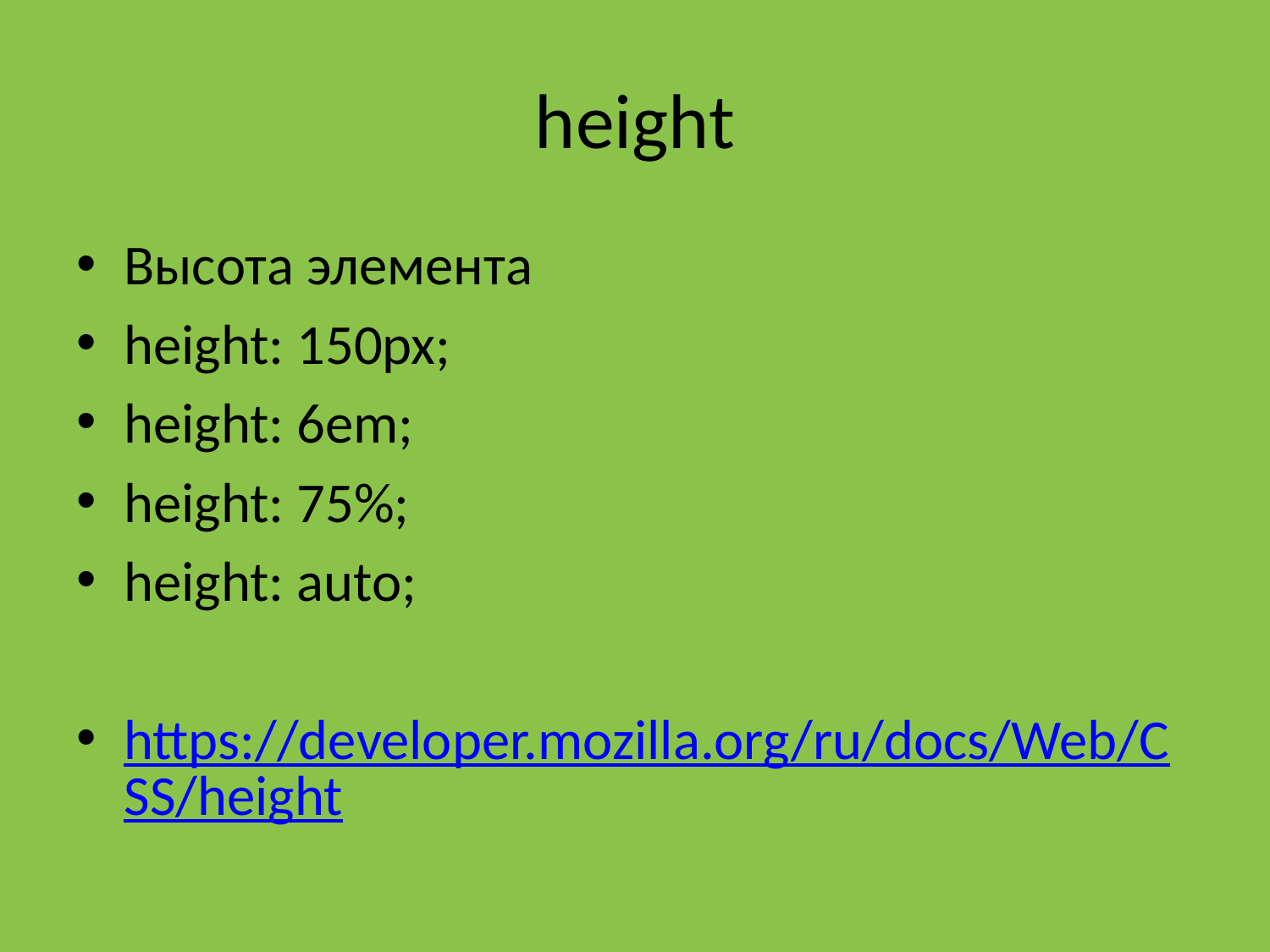

# height
Высота элемента
height: 150px;
height: 6em;
height: 75%;
height: auto;

https://developer.mozilla.org/ru/docs/Web/CSS/height